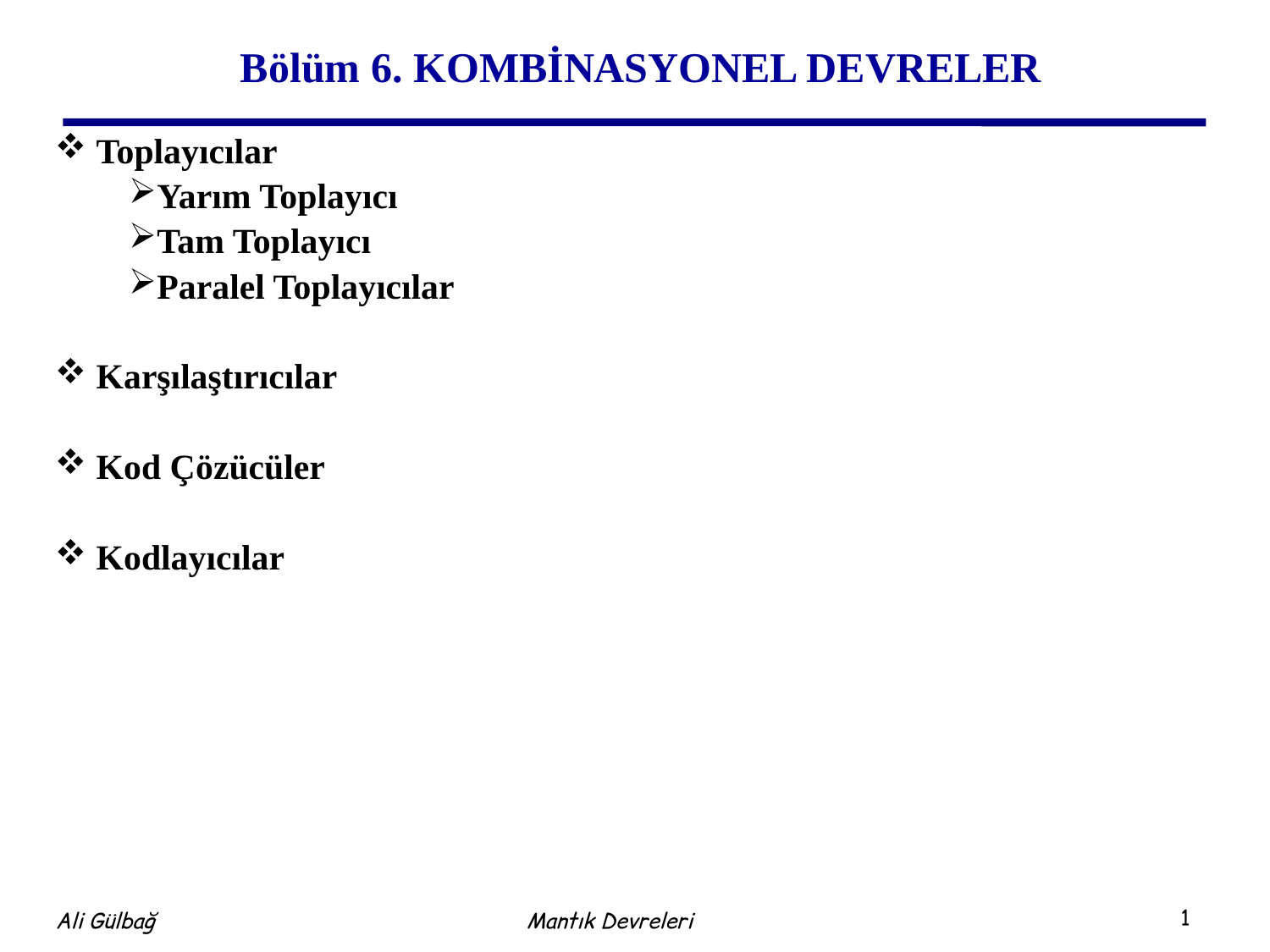

# Bölüm 6. KOMBİNASYONEL DEVRELER
 Toplayıcılar
Yarım Toplayıcı
Tam Toplayıcı
Paralel Toplayıcılar

 Karşılaştırıcılar

 Kod Çözücüler

 Kodlayıcılar

Mantık Devreleri